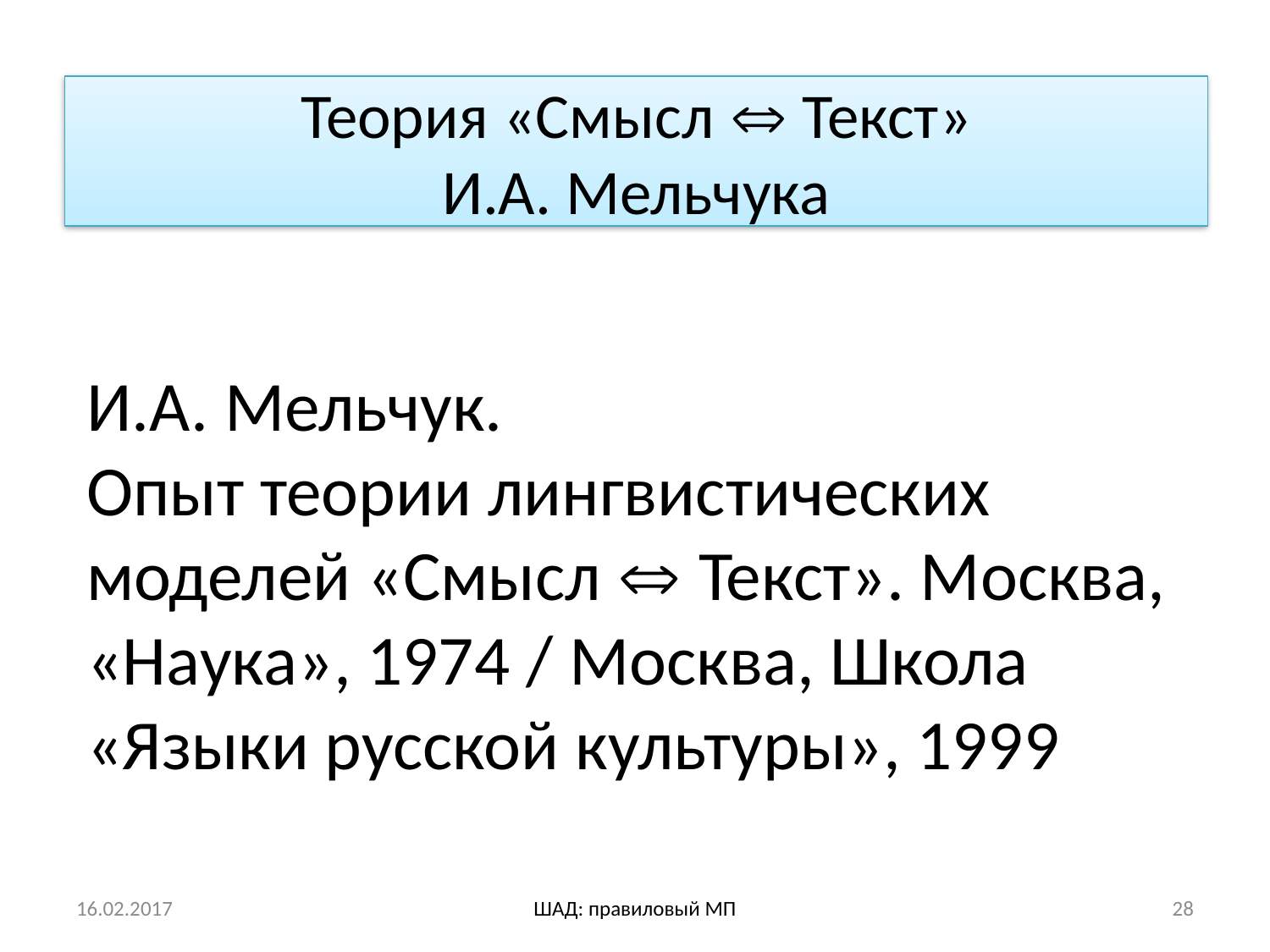

# Теория «Смысл ⇔ Текст» И.А. Мельчука
И.А. Мельчук.
Опыт теории лингвистических моделей «Смысл ⇔ Текст». Москва, «Наука», 1974 / Москва, Школа «Языки русской культуры», 1999
16.02.2017
ШАД: правиловый МП
28